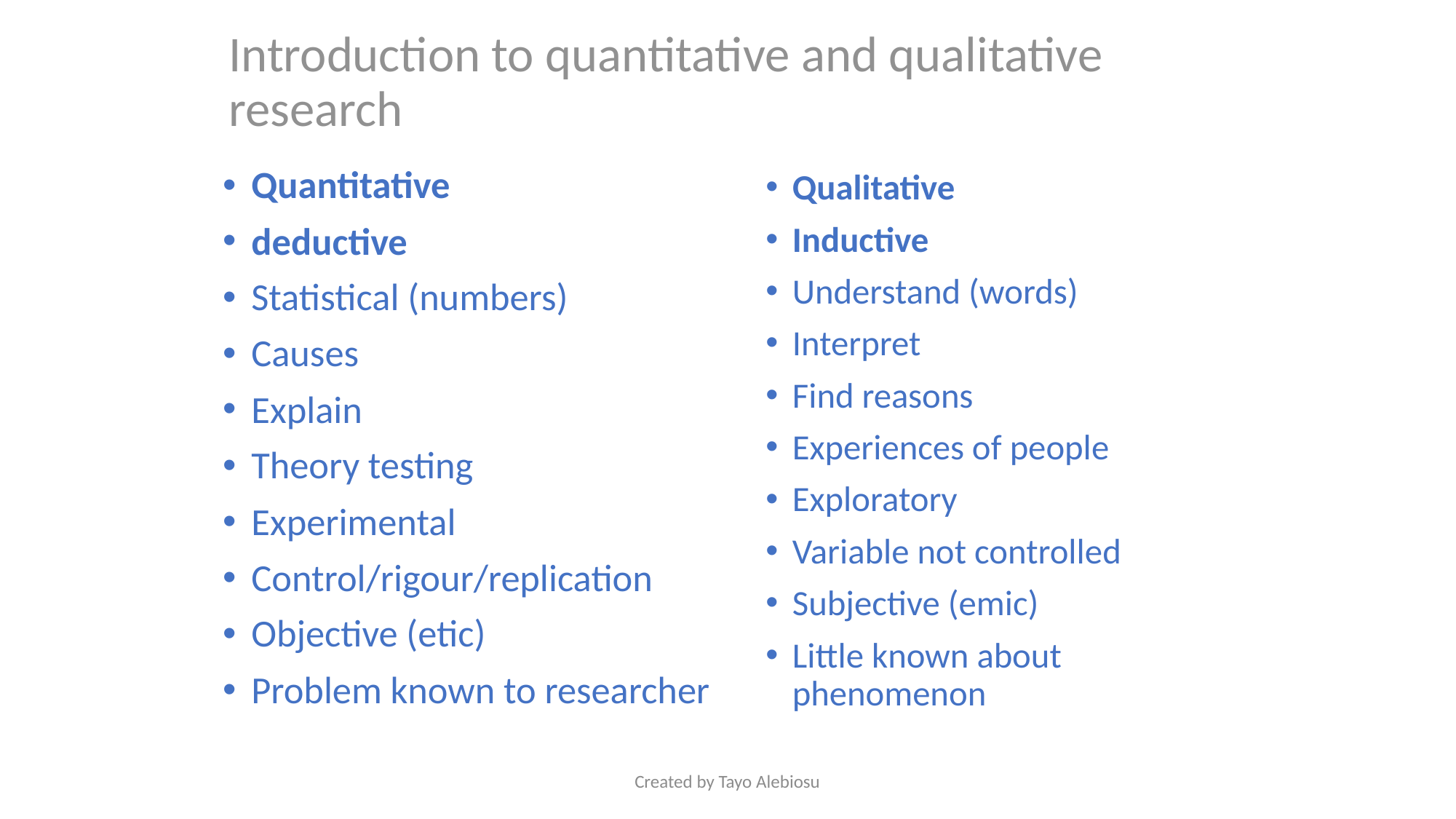

# Introduction to quantitative and qualitative research
Quantitative
deductive
Statistical (numbers)
Causes
Explain
Theory testing
Experimental
Control/rigour/replication
Objective (etic)
Problem known to researcher

Qualitative
Inductive
Understand (words)
Interpret
Find reasons
Experiences of people
Exploratory
Variable not controlled
Subjective (emic)
Little known about phenomenon

Created by Tayo Alebiosu